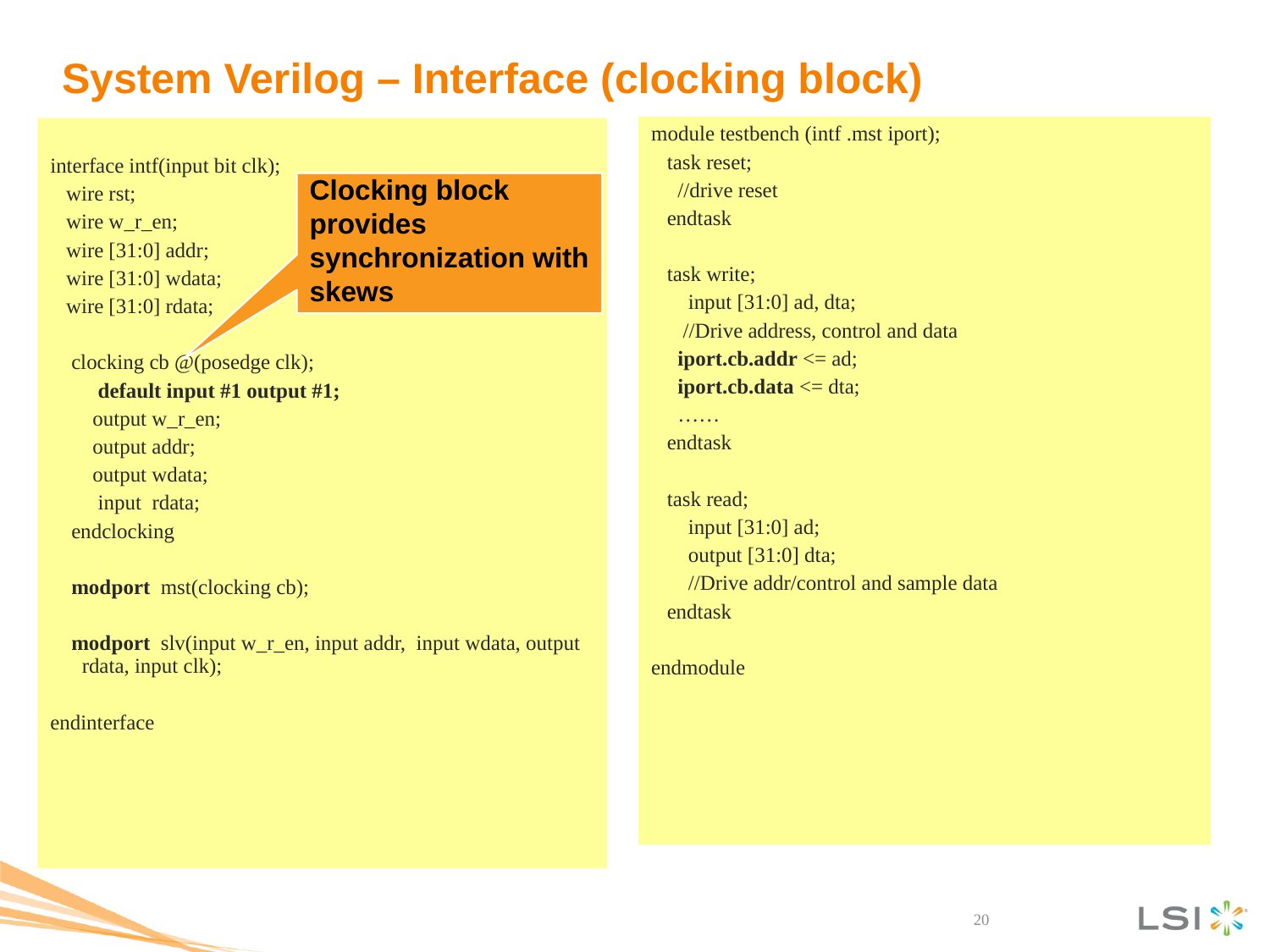

# System Verilog – Interface (clocking block)
module testbench (intf .mst iport);
   task reset;
     //drive reset
   endtask

   task write;
       input [31:0] ad, dta;
      //Drive address, control and data
     iport.cb.addr <= ad;
     iport.cb.data <= dta;
     ……
   endtask

   task read;
       input [31:0] ad;
       output [31:0] dta;
       //Drive addr/control and sample data
   endtask

endmodule

interface intf(input bit clk);
   wire rst;
   wire w_r_en;
   wire [31:0] addr;
   wire [31:0] wdata;
   wire [31:0] rdata;

    clocking cb @(posedge clk);
         default input #1 output #1;
        output w_r_en;
        output addr;
        output wdata;
         input  rdata;
    endclocking

    modport  mst(clocking cb);

    modport  slv(input w_r_en, input addr,  input wdata, output rdata, input clk);

endinterface

Clocking block provides synchronization with skews